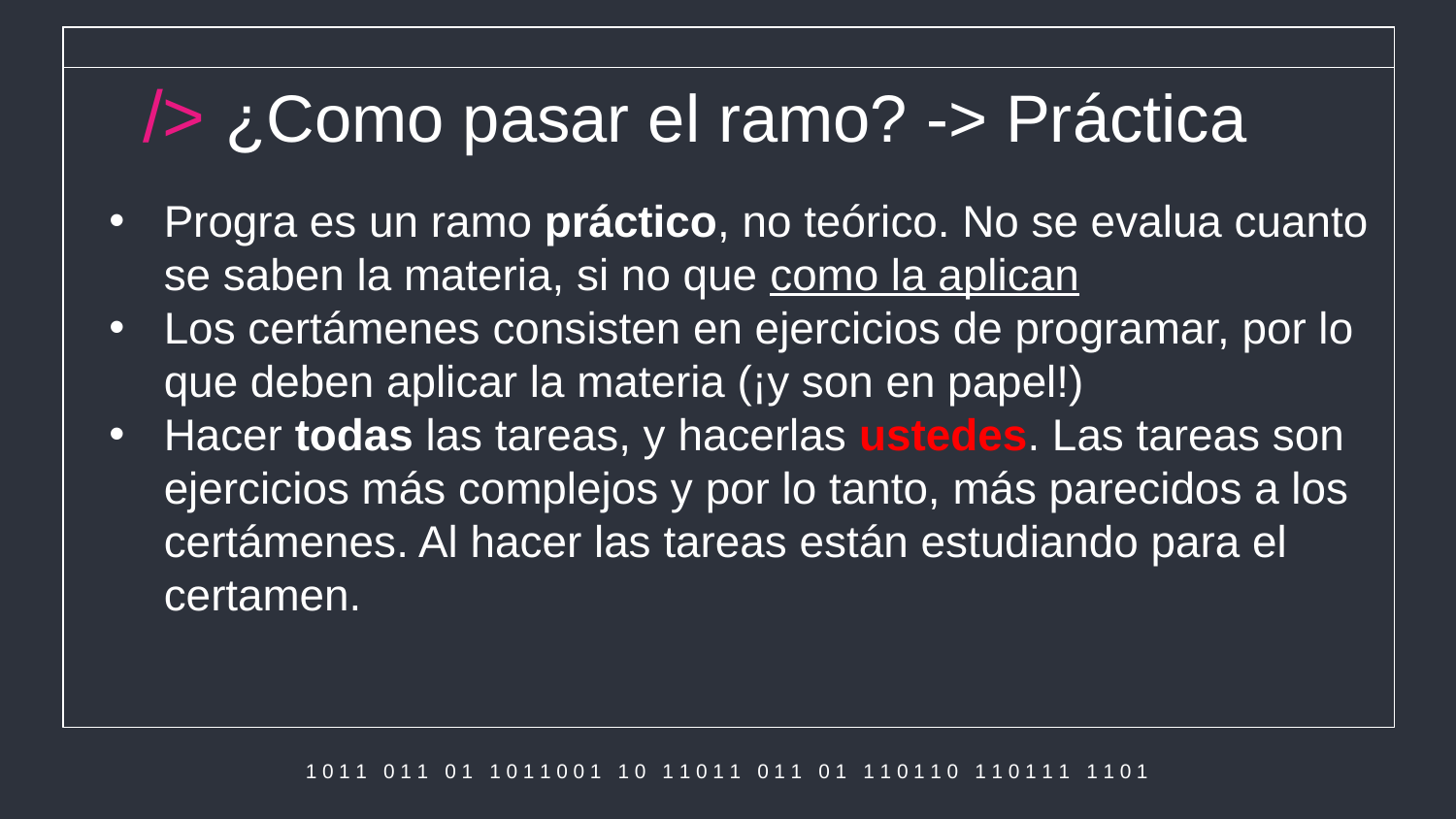

/> ¿Como pasar el ramo? -> Práctica
Progra es un ramo práctico, no teórico. No se evalua cuanto se saben la materia, si no que como la aplican
Los certámenes consisten en ejercicios de programar, por lo que deben aplicar la materia (¡y son en papel!)
Hacer todas las tareas, y hacerlas ustedes. Las tareas son ejercicios más complejos y por lo tanto, más parecidos a los certámenes. Al hacer las tareas están estudiando para el certamen.